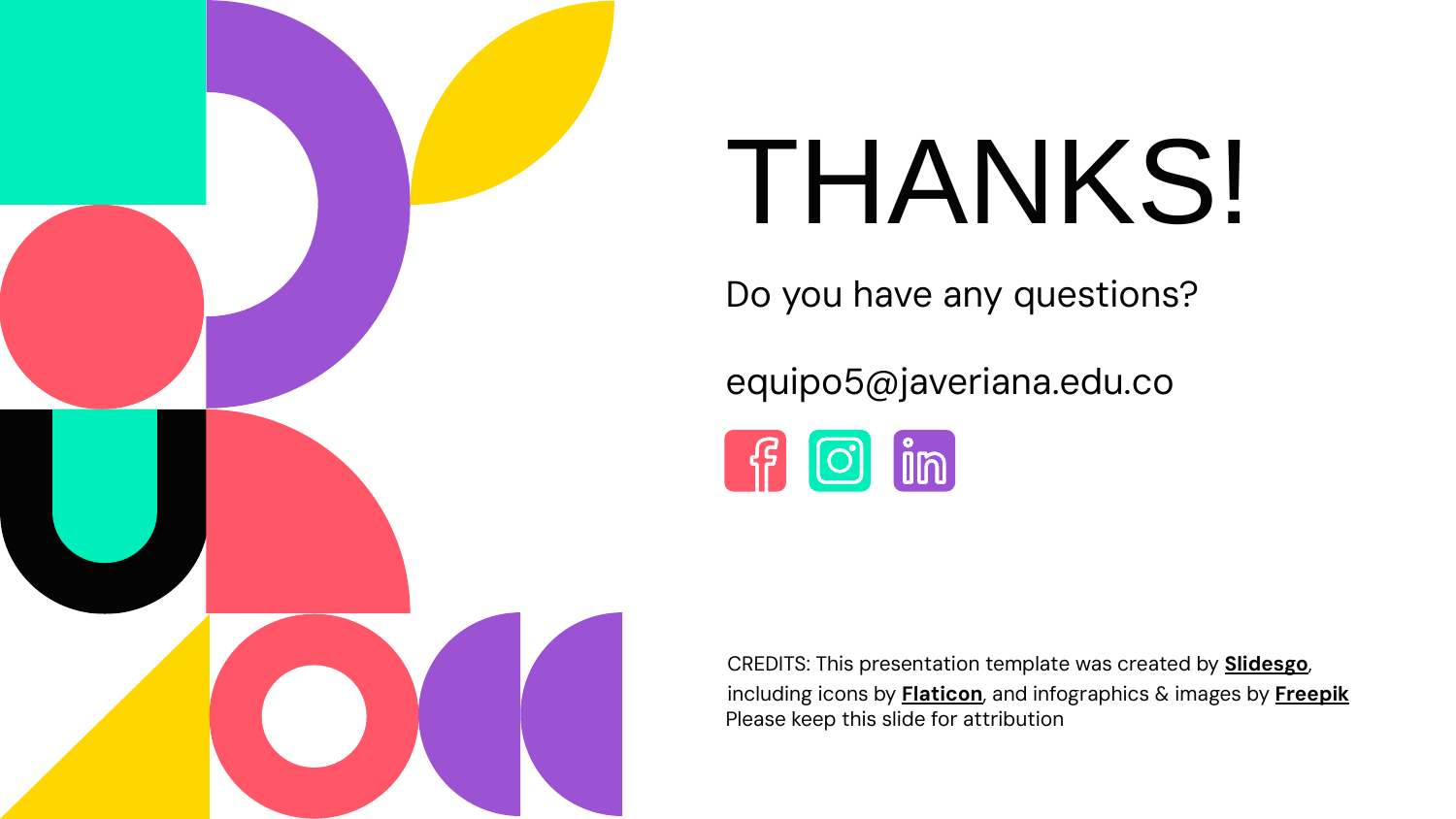

# THANKS!
Do you have any questions?

equipo5@javeriana.edu.co

Please keep this slide for attribution